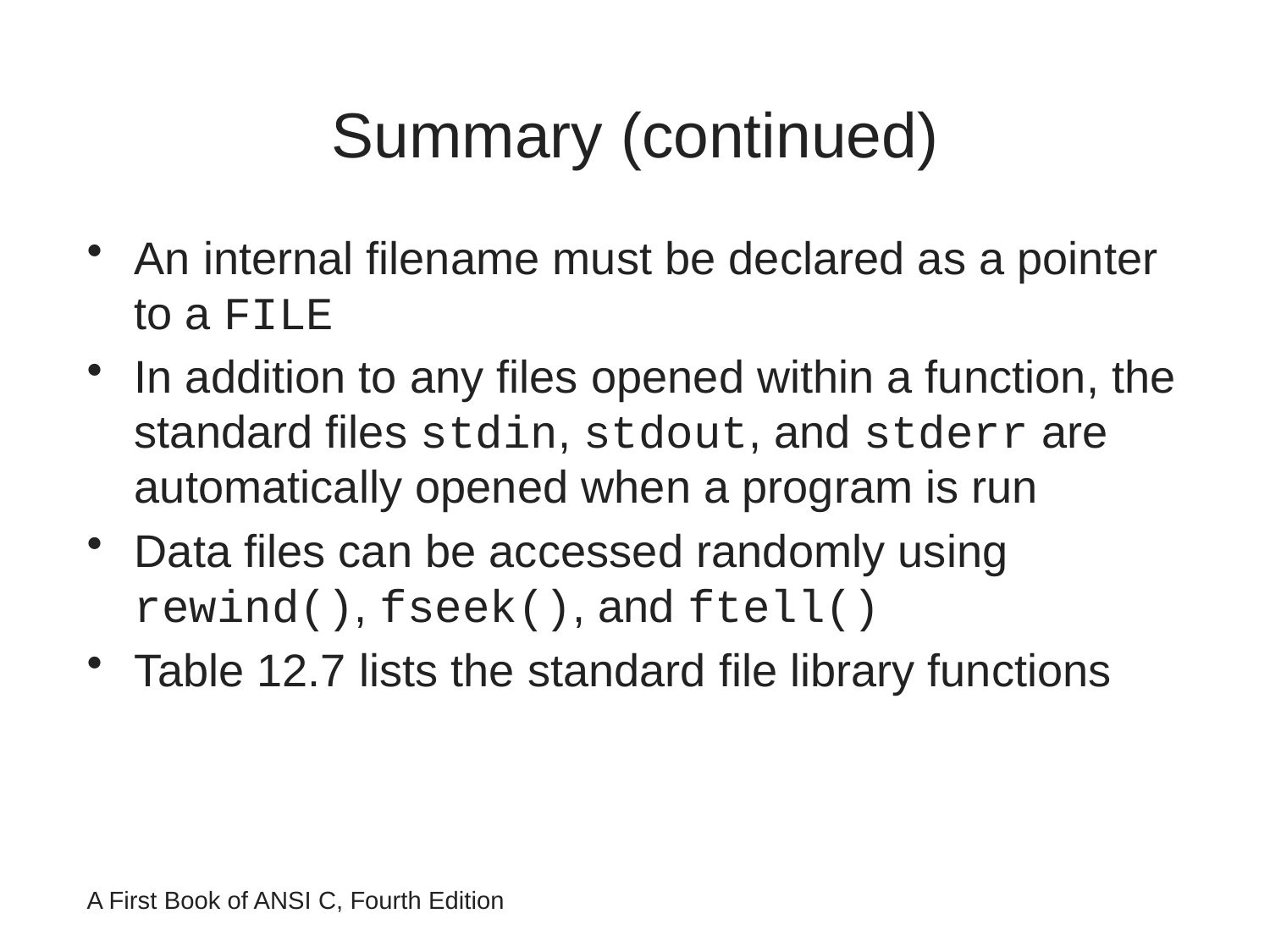

# Summary (continued)
An internal filename must be declared as a pointer to a FILE
In addition to any files opened within a function, the standard files stdin, stdout, and stderr are automatically opened when a program is run
Data files can be accessed randomly using rewind(), fseek(), and ftell()
Table 12.7 lists the standard file library functions
A First Book of ANSI C, Fourth Edition
149